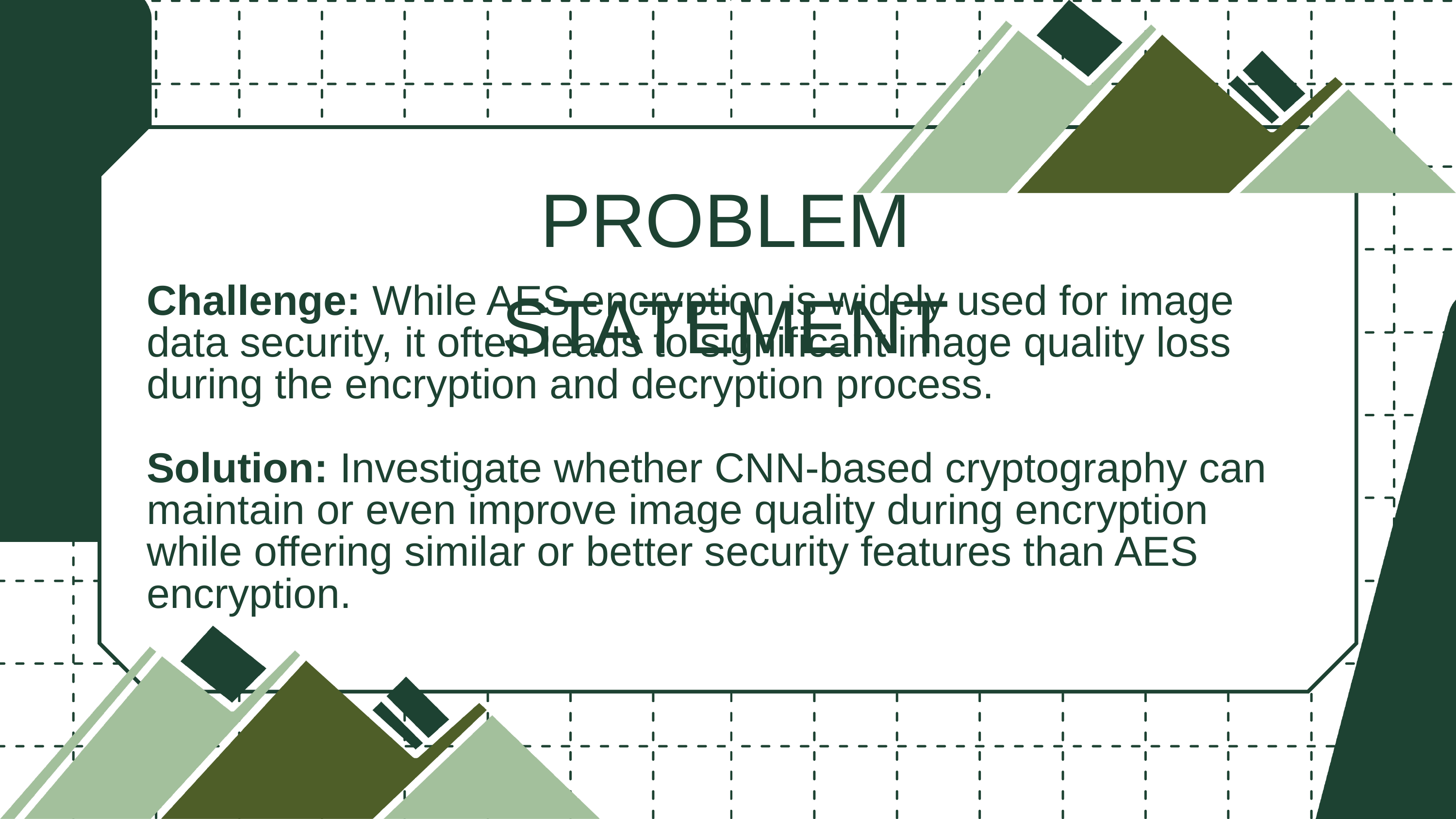

PROBLEM STATEMENT
Challenge: While AES encryption is widely used for image data security, it often leads to significant image quality loss during the encryption and decryption process.

Solution: Investigate whether CNN-based cryptography can maintain or even improve image quality during encryption while offering similar or better security features than AES encryption.